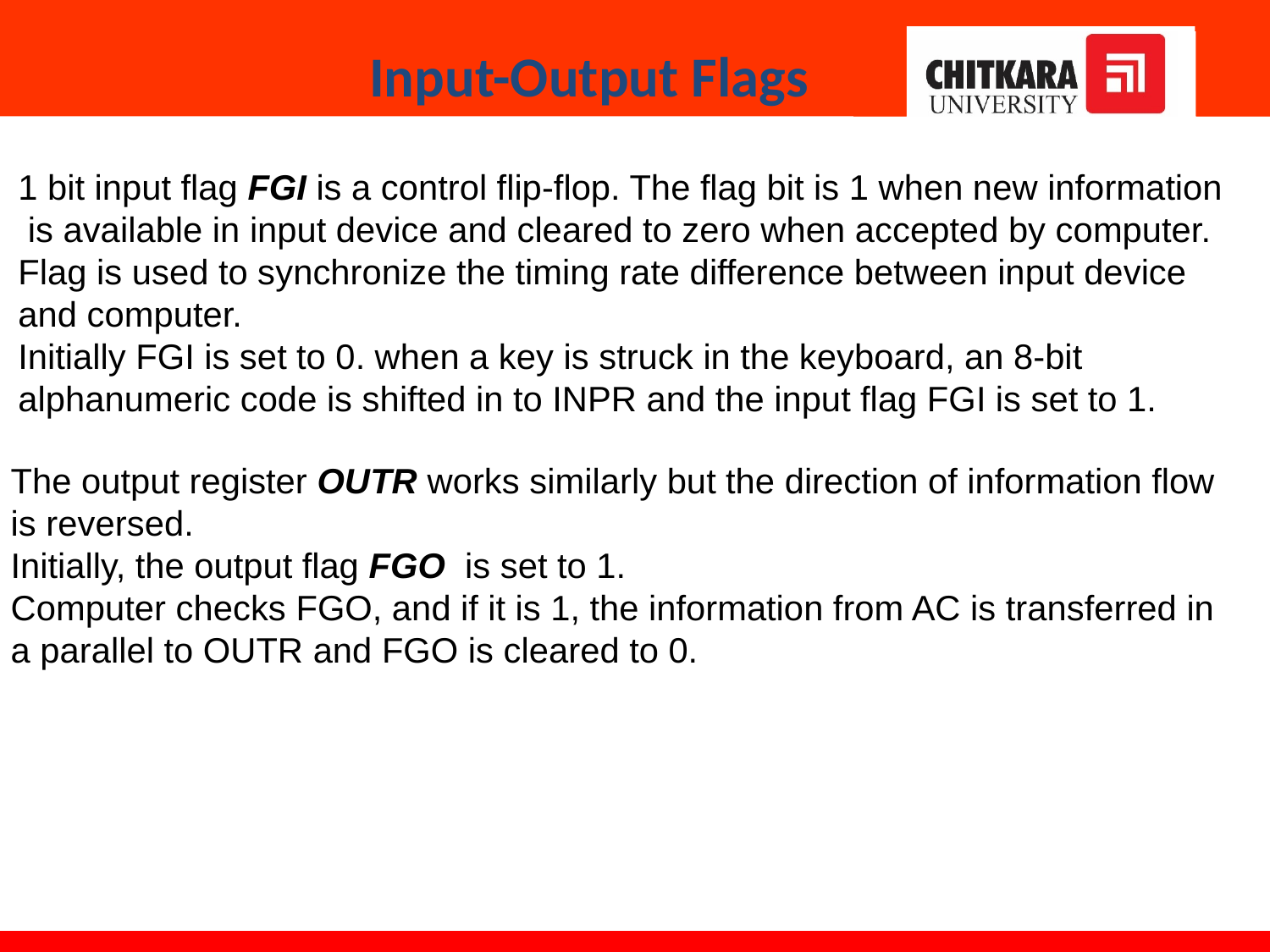

# Input-Output Flags
1 bit input flag FGI is a control flip-flop. The flag bit is 1 when new information
 is available in input device and cleared to zero when accepted by computer.
Flag is used to synchronize the timing rate difference between input device
and computer.
Initially FGI is set to 0. when a key is struck in the keyboard, an 8-bit
alphanumeric code is shifted in to INPR and the input flag FGI is set to 1.

The output register OUTR works similarly but the direction of information flow
is reversed.
Initially, the output flag FGO  is set to 1.
Computer checks FGO, and if it is 1, the information from AC is transferred in
a parallel to OUTR and FGO is cleared to 0.